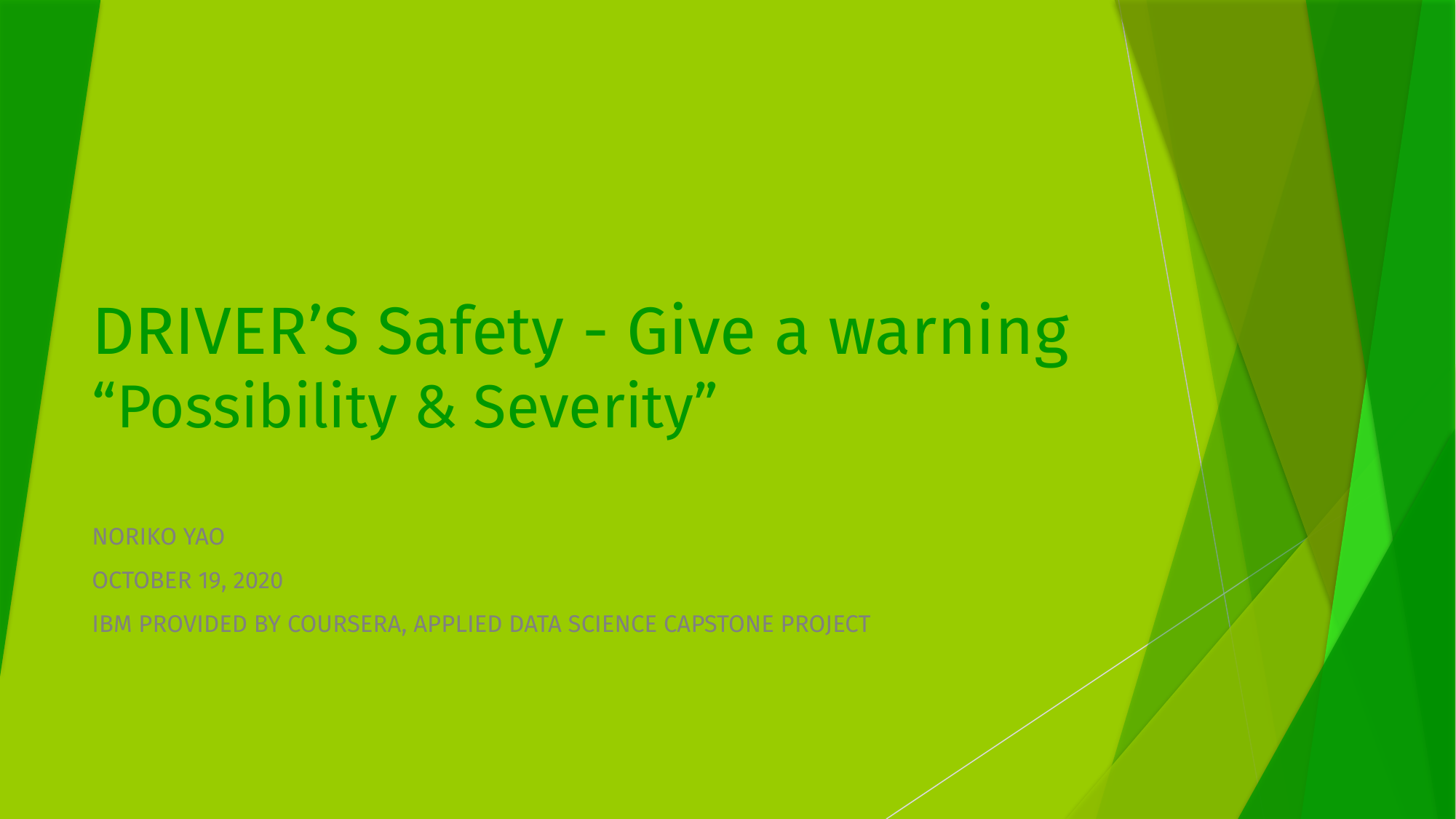

# DRIVER’S Safety - Give a warning “Possibility & Severity”
NORIKO YAO
OCTOBER 19, 2020
IBM PROVIDED BY COURSERA, APPLIED DATA SCIENCE CAPSTONE PROJECT